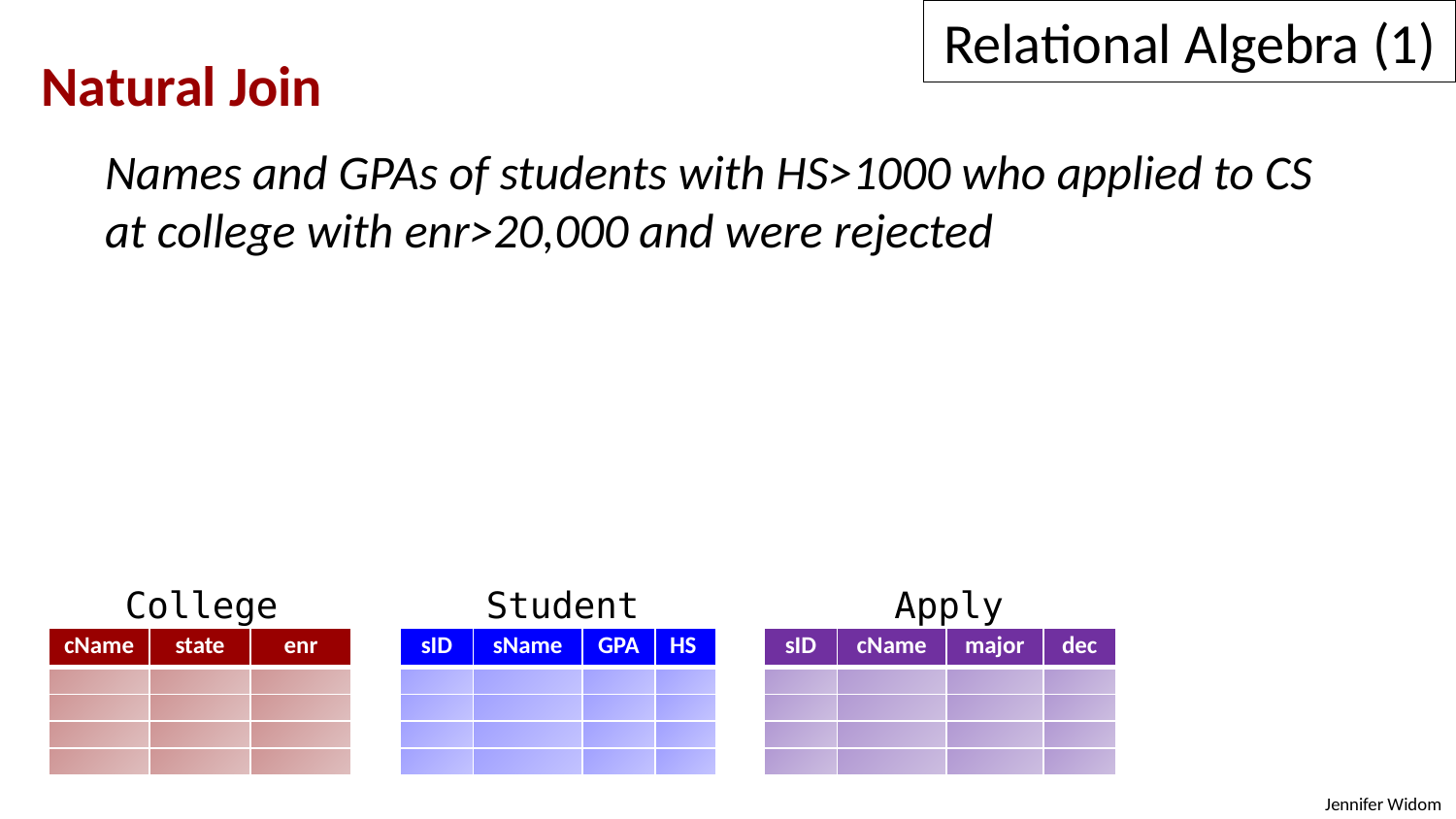

Relational Algebra (1)
Natural Join
Names and GPAs of students with HS>1000 who applied to CS
and were rejected
Names and GPAs of students with HS>1000 who applied to CS
at college with enr>20,000 and were rejected
College
Student
Apply
| cName | state | enr |
| --- | --- | --- |
|  |  |  |
|  |  |  |
|  |  |  |
|  |  |  |
| sID | sName | GPA | HS |
| --- | --- | --- | --- |
|  |  |  |  |
|  |  |  |  |
|  |  |  |  |
|  |  |  |  |
| sID | cName | major | dec |
| --- | --- | --- | --- |
|  |  |  |  |
|  |  |  |  |
|  |  |  |  |
|  |  |  |  |